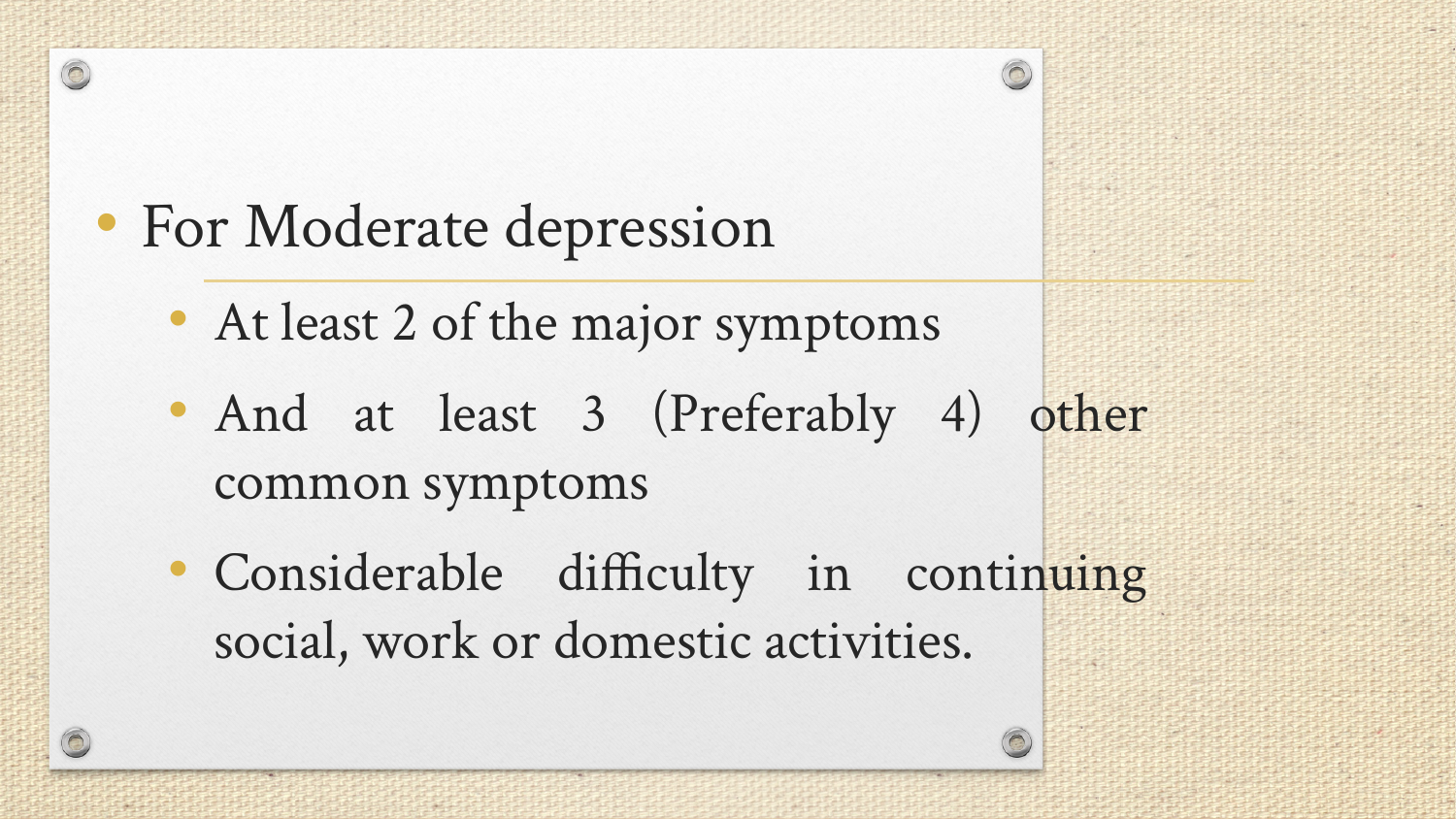

#
For Moderate depression
At least 2 of the major symptoms
And at least 3 (Preferably 4) other common symptoms
Considerable difficulty in continuing social, work or domestic activities.